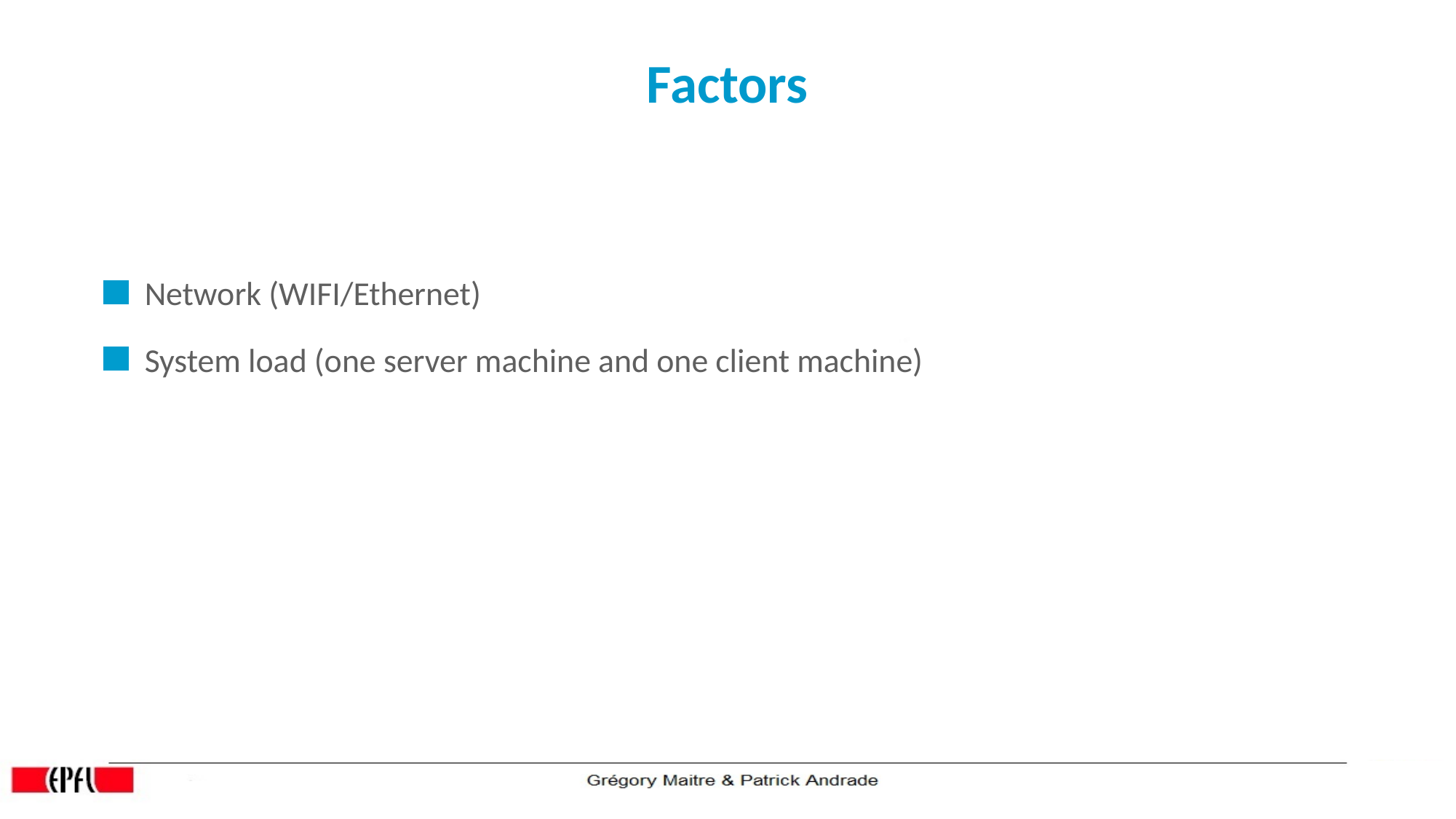

Factors
Network (WIFI/Ethernet)
System load (one server machine and one client machine)